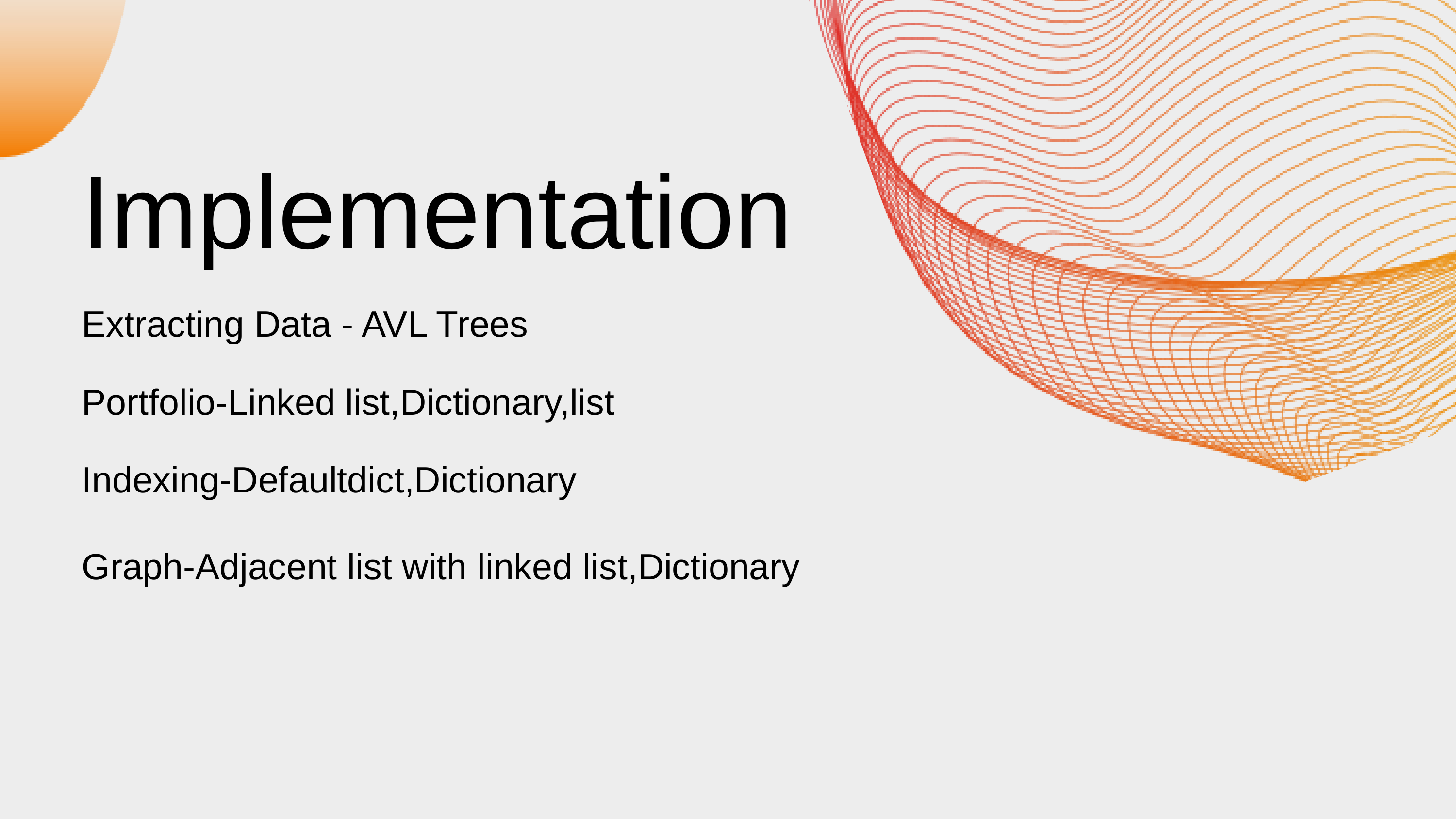

Implementation
Extracting Data - AVL Trees
Portfolio-Linked list,Dictionary,list
Indexing-Defaultdict,Dictionary
Graph-Adjacent list with linked list,Dictionary